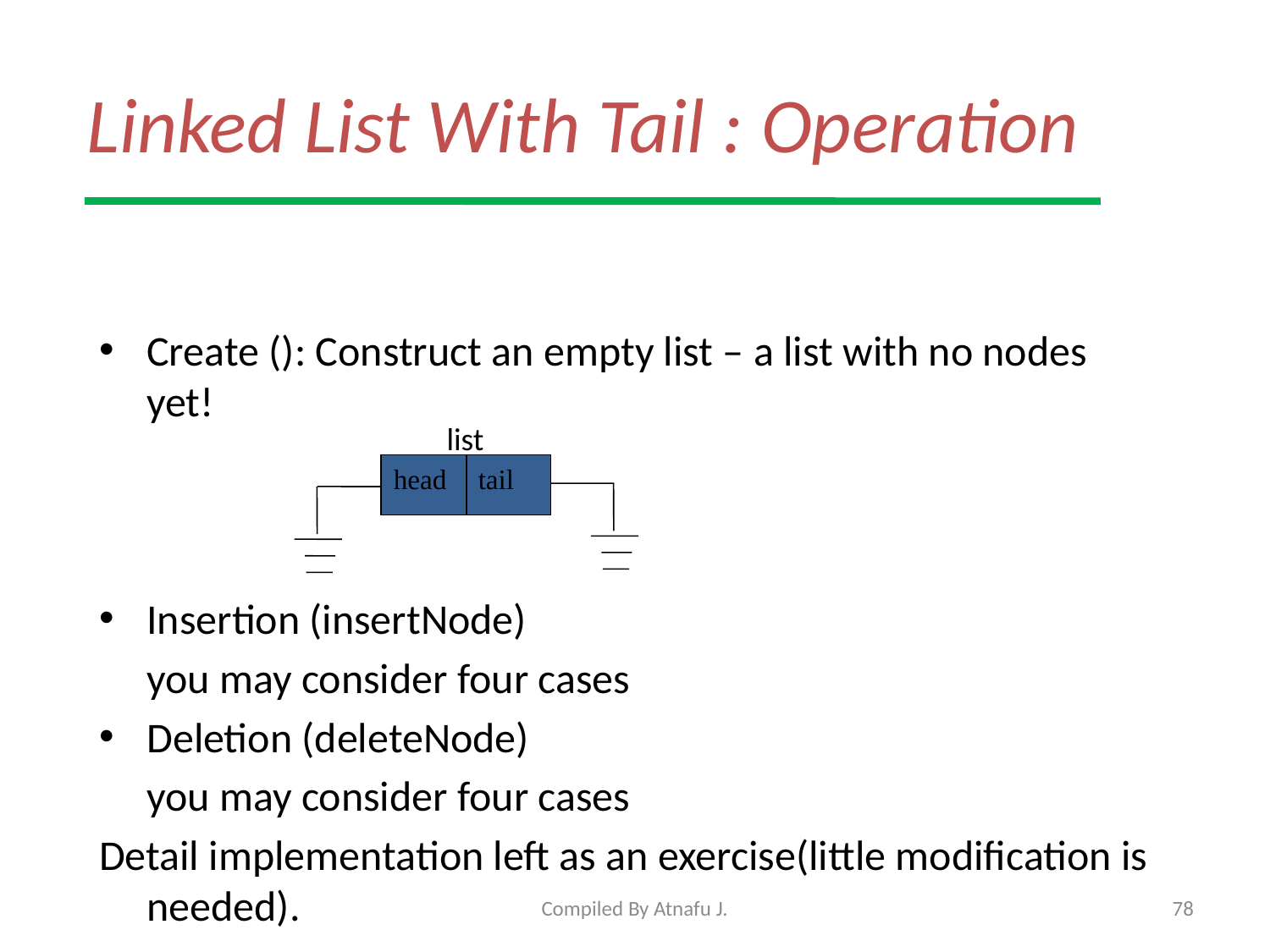

# Linked List With Tail : Operation
Create (): Construct an empty list – a list with no nodes yet!

Insertion (insertNode)
	you may consider four cases
Deletion (deleteNode)
	you may consider four cases
Detail implementation left as an exercise(little modification is needed).

list
head
tail

Compiled By Atnafu J.
78